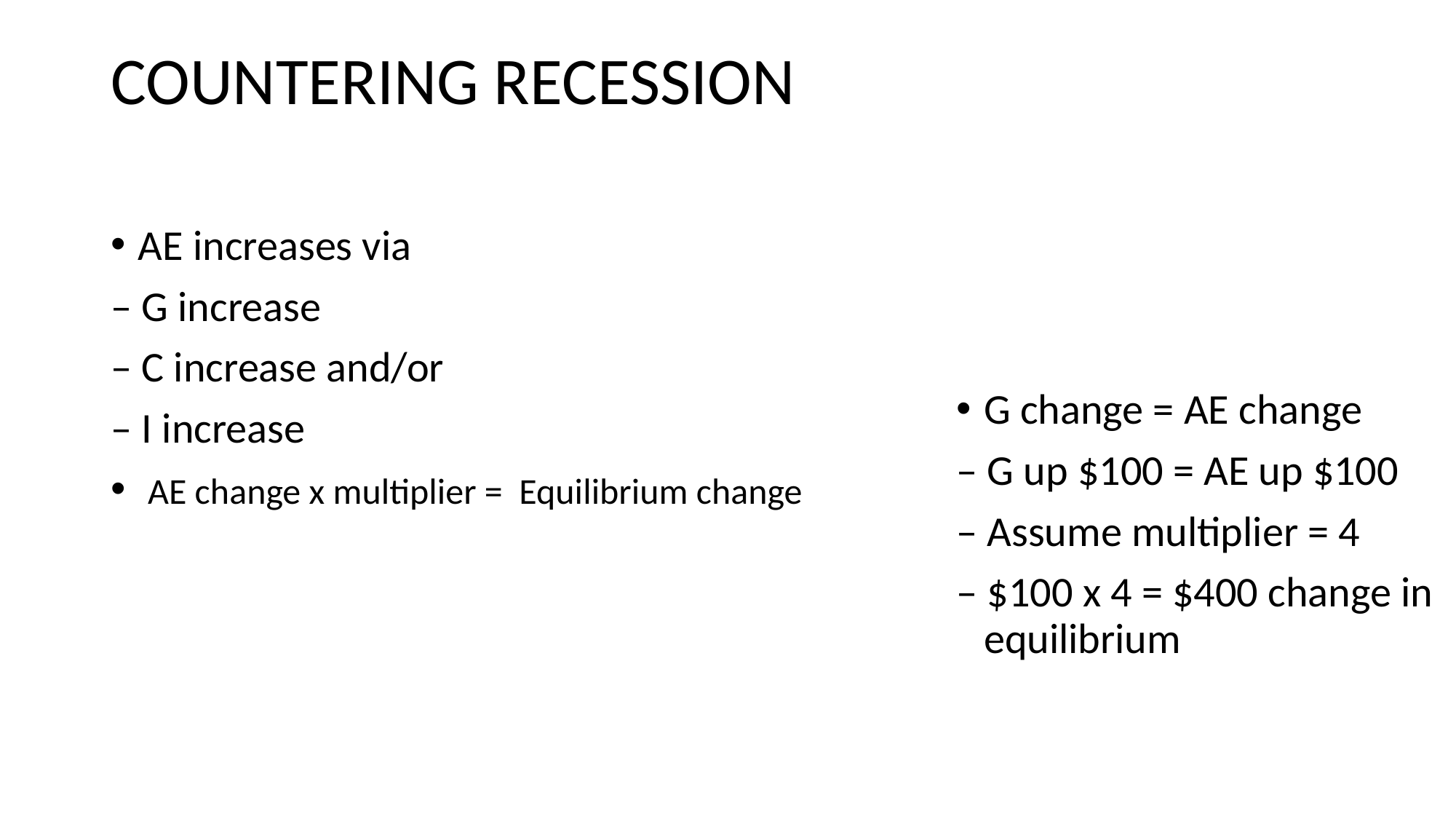

# COUNTERING RECESSION
AE increases via
– G increase
– C increase and/or
– I increase
 AE change x multiplier =  Equilibrium change
G change = AE change
– G up $100 = AE up $100
– Assume multiplier = 4
– $100 x 4 = $400 change in equilibrium